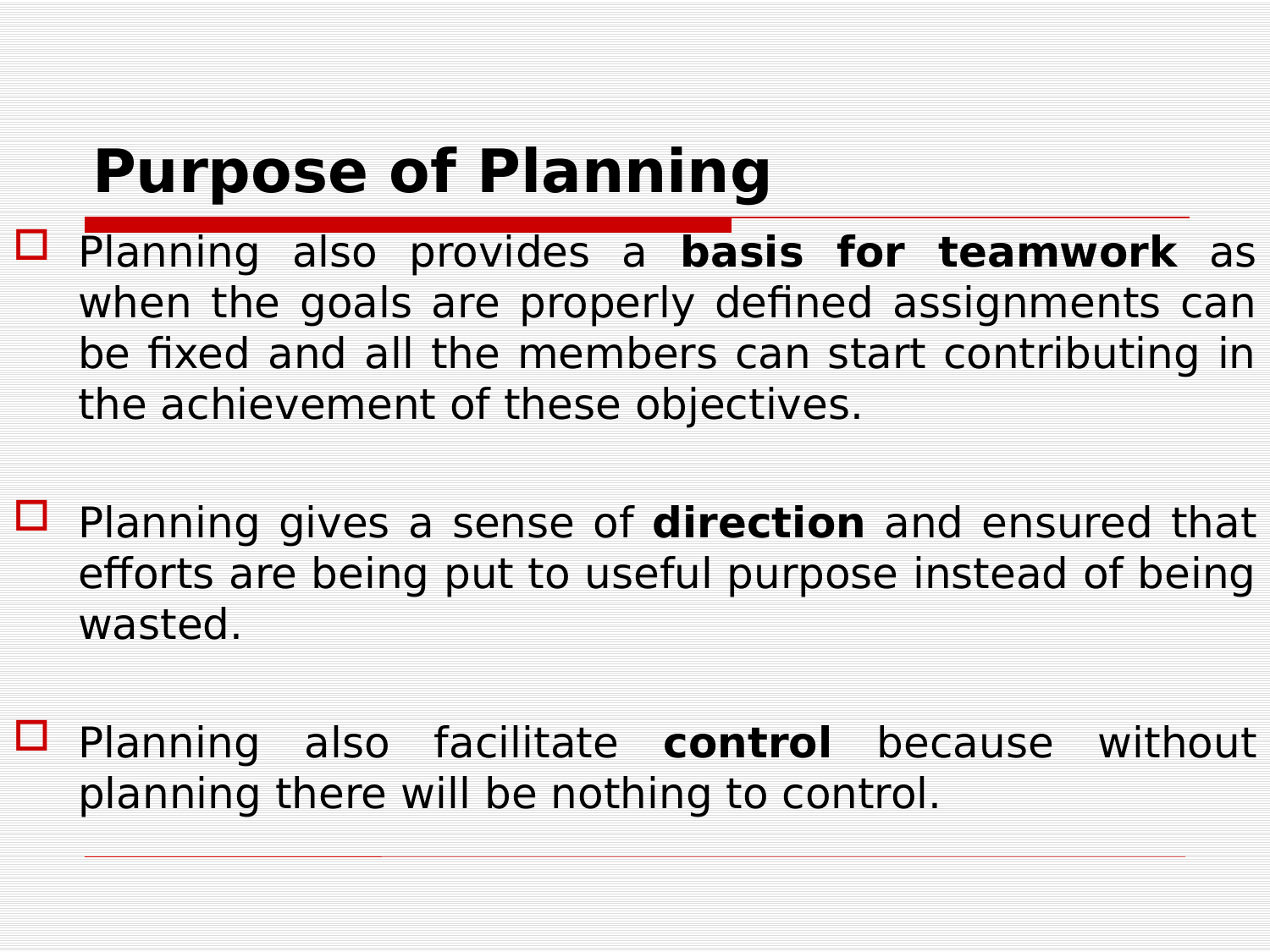

# Purpose of Planning
Planning also provides a basis for teamwork as when the goals are properly defined assignments can be fixed and all the members can start contributing in the achievement of these objectives.

Planning gives a sense of direction and ensured that efforts are being put to useful purpose instead of being wasted.

Planning also facilitate control because without planning there will be nothing to control.